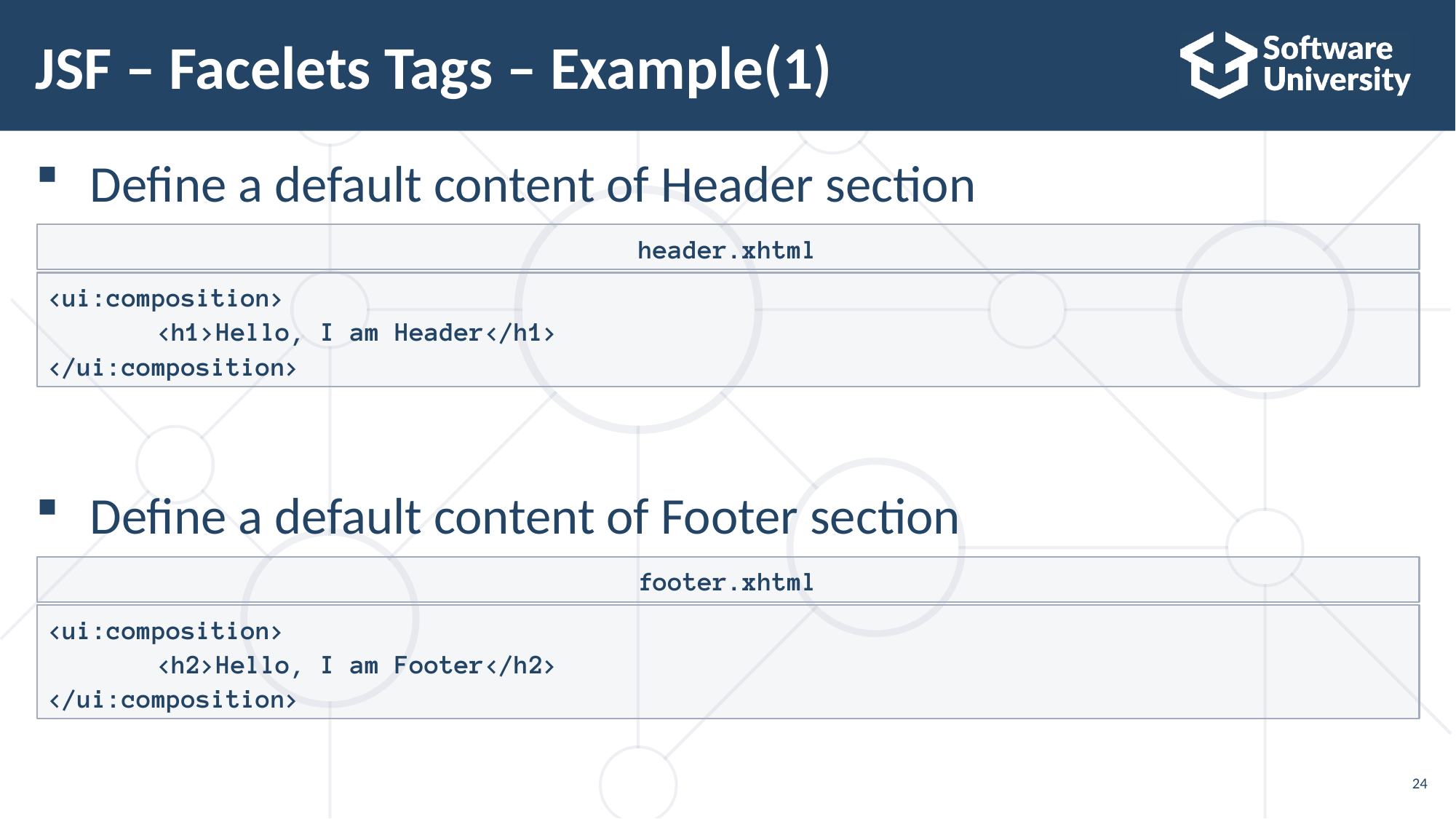

# JSF – Facelets Tags – Example(1)
Define a default content of Header section

Define a default content of Footer section

header.xhtml
<ui:composition>
	<h1>Hello, I am Header</h1>
</ui:composition>
footer.xhtml
<ui:composition>
	<h2>Hello, I am Footer</h2>
</ui:composition>
24